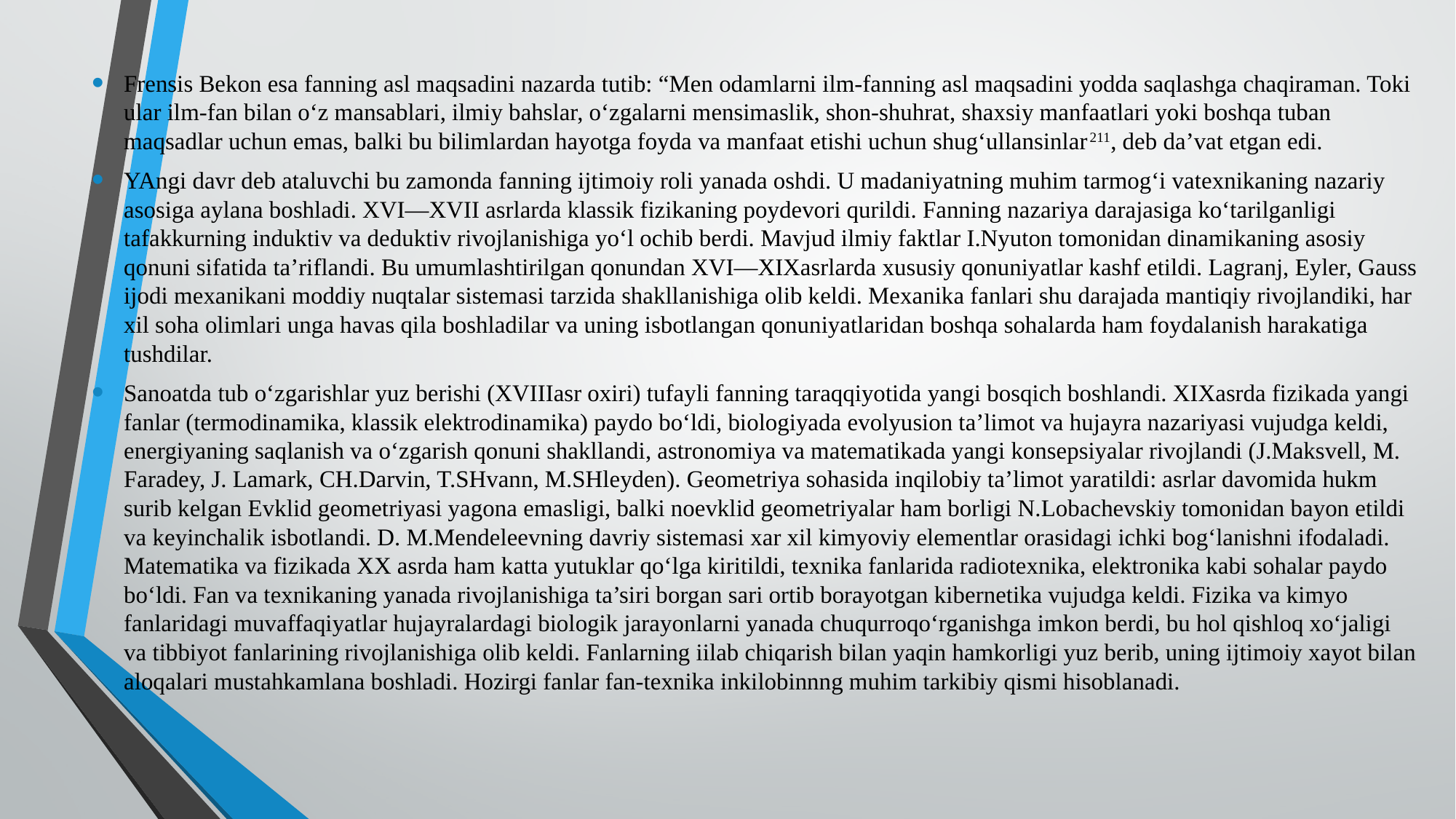

Frensis Bekon esa fanning asl maqsadini nazarda tutib: “Men odamlarni ilm-fanning asl maqsadini yodda saqlashga chaqiraman. Toki ular ilm-fan bilan o‘z mansablari, ilmiy bahslar, o‘zgalarni mensimaslik, shon-shuhrat, shaxsiy manfaatlari yoki boshqa tuban maqsadlar uchun emas, balki bu bilimlardan hayotga foyda va manfaat etishi uchun shug‘ullansinlar211, deb da’vat etgan edi.
YAngi davr deb ataluvchi bu zamonda fanning ijtimoiy roli yanada oshdi. U madaniyatning muhim tarmog‘i vatexnikaning nazariy asosiga aylana boshladi. XVI—XVII asrlarda klassik fizikaning poydevori qurildi. Fanning nazariya darajasiga ko‘tarilganligi tafakkurning induktiv va deduktiv rivojlanishiga yo‘l ochib berdi. Mavjud ilmiy faktlar I.Nyuton tomonidan dinamikaning asosiy qonuni sifatida ta’riflandi. Bu umumlashtirilgan qonundan XVI—XIXasrlarda xususiy qonuniyatlar kashf etildi. Lagranj, Eyler, Gauss ijodi mexanikani moddiy nuqtalar sistemasi tarzida shakllanishiga olib keldi. Mexanika fanlari shu darajada mantiqiy rivojlandiki, har xil soha olimlari unga havas qila boshladilar va uning isbotlangan qonuniyatlaridan boshqa sohalarda ham foydalanish harakatiga tushdilar.
Sanoatda tub o‘zgarishlar yuz berishi (XVIIIasr oxiri) tufayli fanning taraqqiyotida yangi bosqich boshlandi. XIXasrda fizikada yangi fanlar (termodinamika, klassik elektrodinamika) paydo bo‘ldi, biologiyada evolyusion ta’limot va hujayra nazariyasi vujudga keldi, energiyaning saqlanish va o‘zgarish qonuni shakllandi, astronomiya va matematikada yangi konsepsiyalar rivojlandi (J.Maksvell, M. Faradey, J. Lamark, CH.Darvin, T.SHvann, M.SHleyden). Geometriya sohasida inqilobiy ta’limot yaratildi: asrlar davomida hukm surib kelgan Evklid geometriyasi yagona emasligi, balki noevklid geometriyalar ham borligi N.Lobachevskiy tomonidan bayon etildi va keyinchalik isbotlandi. D. M.Mendeleevning davriy sistemasi xar xil kimyoviy elementlar orasidagi ichki bog‘lanishni ifodaladi. Matematika va fizikada XX asrda ham katta yutuklar qo‘lga kiritildi, texnika fanlarida radiotexnika, elektronika kabi sohalar paydo bo‘ldi. Fan va texnikaning yanada rivojlanishiga ta’siri borgan sari ortib borayotgan kibernetika vujudga keldi. Fizika va kimyo fanlaridagi muvaffaqiyatlar hujayralardagi biologik jarayonlarni yanada chuqurroqo‘rganishga imkon berdi, bu hol qishloq xo‘jaligi va tibbiyot fanlarining rivojlanishiga olib keldi. Fanlarning iilab chiqarish bilan yaqin hamkorligi yuz berib, uning ijtimoiy xayot bilan aloqalari mustahkamlana boshladi. Hozirgi fanlar fan-texnika inkilobinnng muhim tarkibiy qismi hisoblanadi.